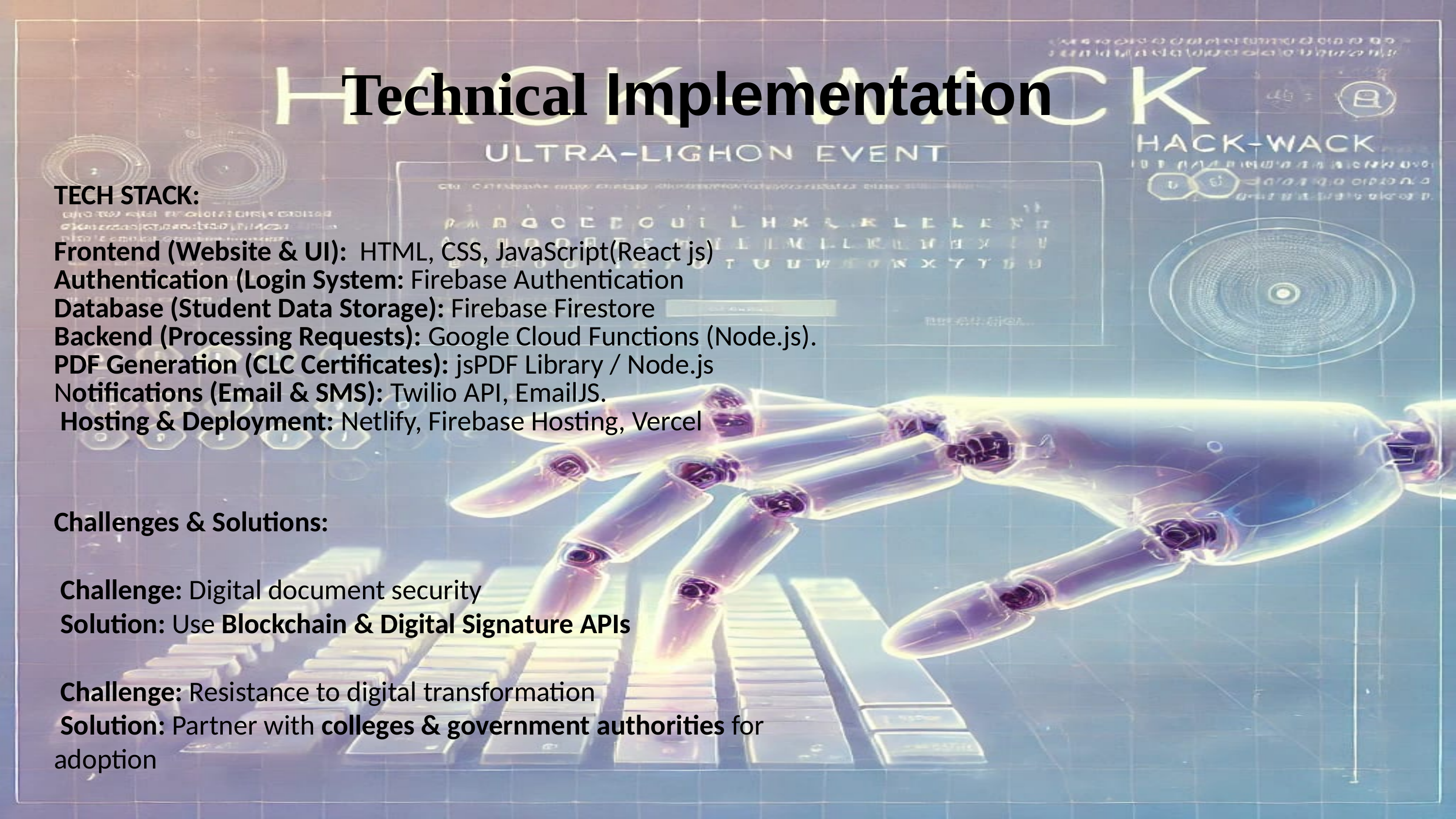

Technical Implementation
| TECH STACK: Frontend (Website & UI): HTML, CSS, JavaScript(React js) Authentication (Login System: Firebase Authentication Database (Student Data Storage): Firebase Firestore Backend (Processing Requests): Google Cloud Functions (Node.js). PDF Generation (CLC Certificates): jsPDF Library / Node.js Notifications (Email & SMS): Twilio API, EmailJS. Hosting & Deployment: Netlify, Firebase Hosting, Vercel |
| --- |
Challenges & Solutions:
 Challenge: Digital document security
 Solution: Use Blockchain & Digital Signature APIs

 Challenge: Resistance to digital transformation
 Solution: Partner with colleges & government authorities for adoption